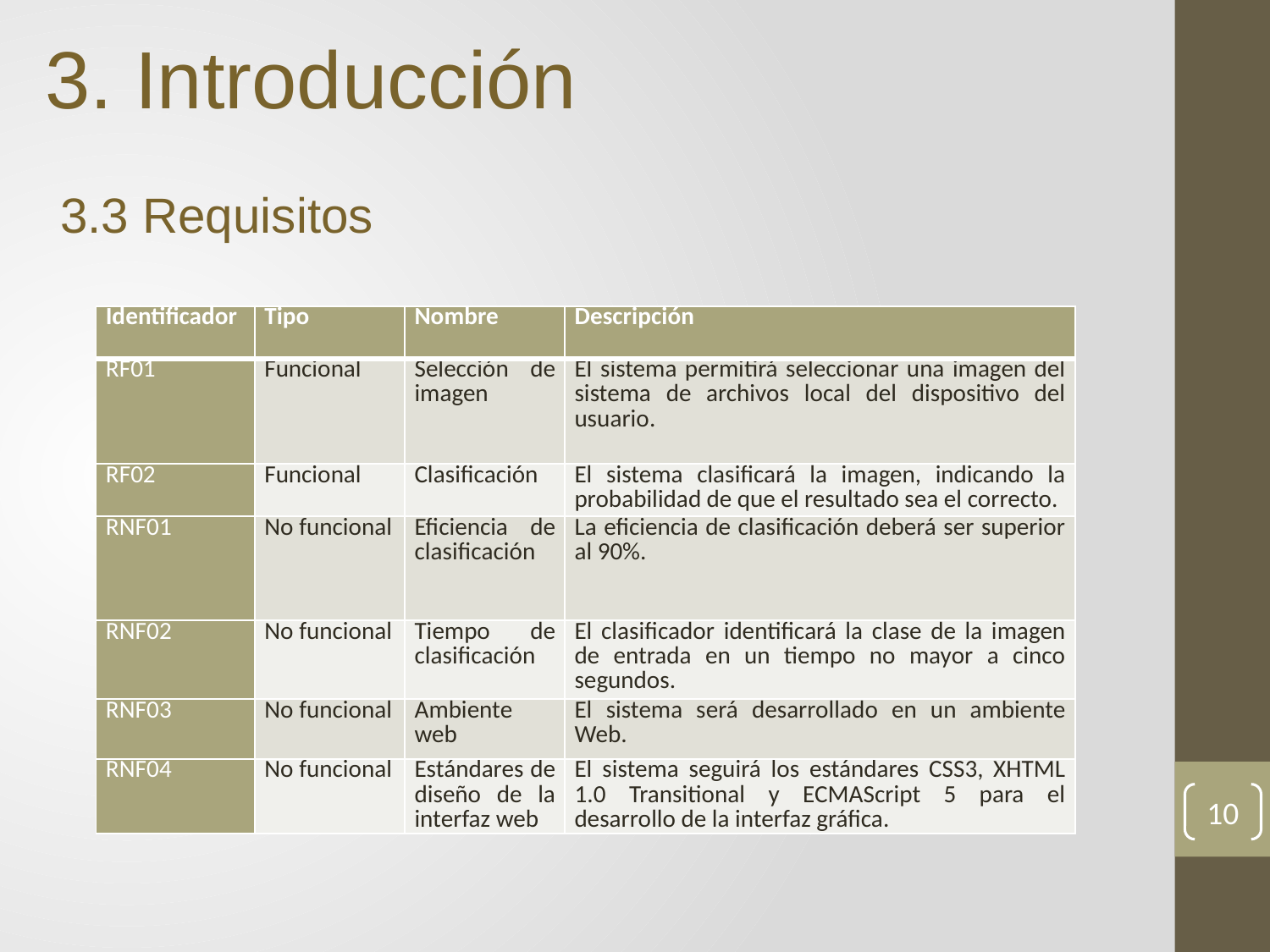

3. Introducción
3.3 Requisitos
| Identificador | Tipo | Nombre | Descripción |
| --- | --- | --- | --- |
| RF01 | Funcional | Selección de imagen | El sistema permitirá seleccionar una imagen del sistema de archivos local del dispositivo del usuario. |
| RF02 | Funcional | Clasificación | El sistema clasificará la imagen, indicando la probabilidad de que el resultado sea el correcto. |
| RNF01 | No funcional | Eficiencia de clasificación | La eficiencia de clasificación deberá ser superior al 90%. |
| RNF02 | No funcional | Tiempo de clasificación | El clasificador identificará la clase de la imagen de entrada en un tiempo no mayor a cinco segundos. |
| RNF03 | No funcional | Ambiente web | El sistema será desarrollado en un ambiente Web. |
| RNF04 | No funcional | Estándares de diseño de la interfaz web | El sistema seguirá los estándares CSS3, XHTML 1.0 Transitional y ECMAScript 5 para el desarrollo de la interfaz gráfica. |
10